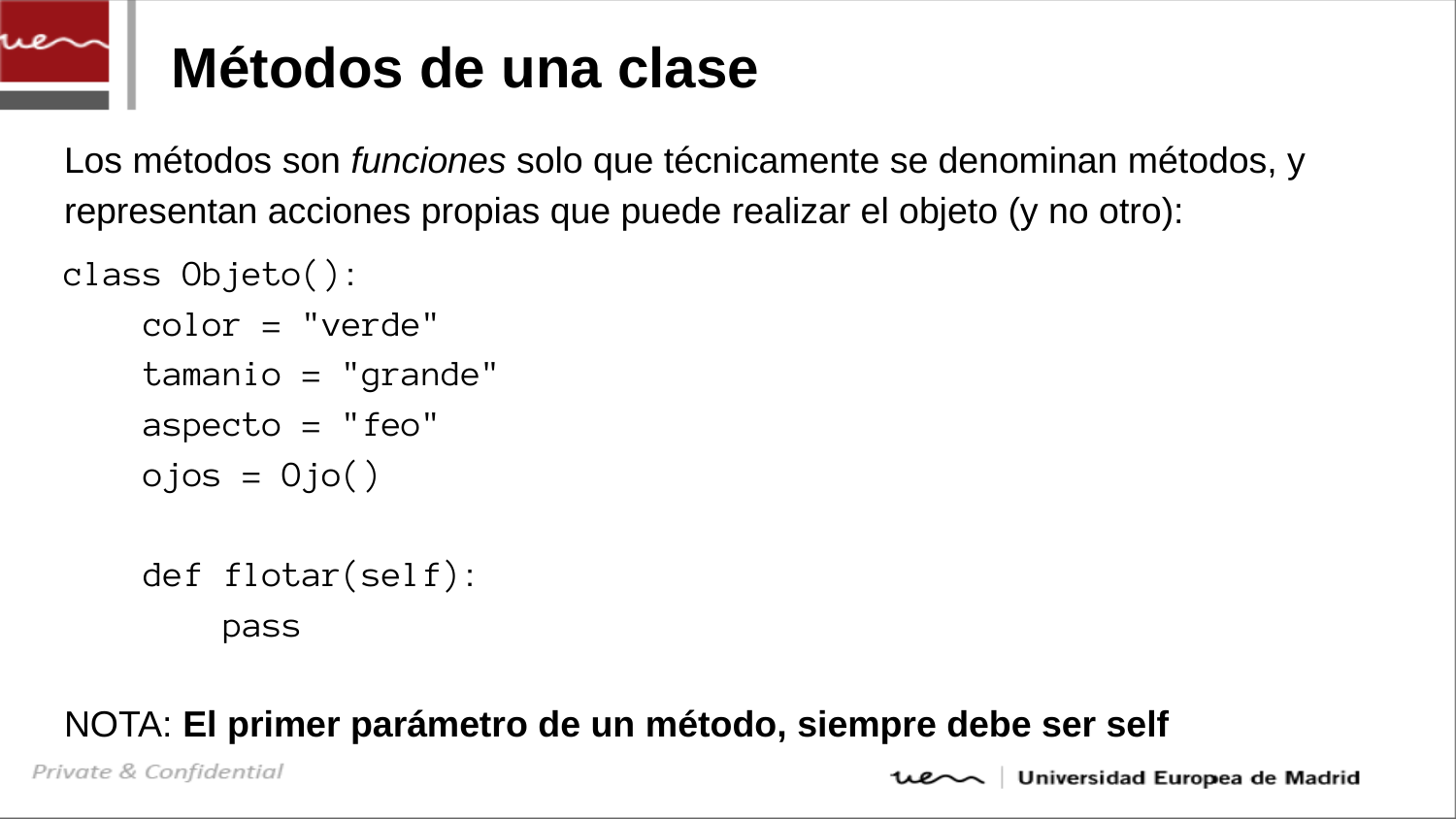

# Métodos de una clase
Los métodos son funciones solo que técnicamente se denominan métodos, y representan acciones propias que puede realizar el objeto (y no otro):
class Objeto():
    color = "verde"
    tamanio = "grande"
    aspecto = "feo"
    ojos = Ojo()

    def flotar(self):
        pass

NOTA: El primer parámetro de un método, siempre debe ser self